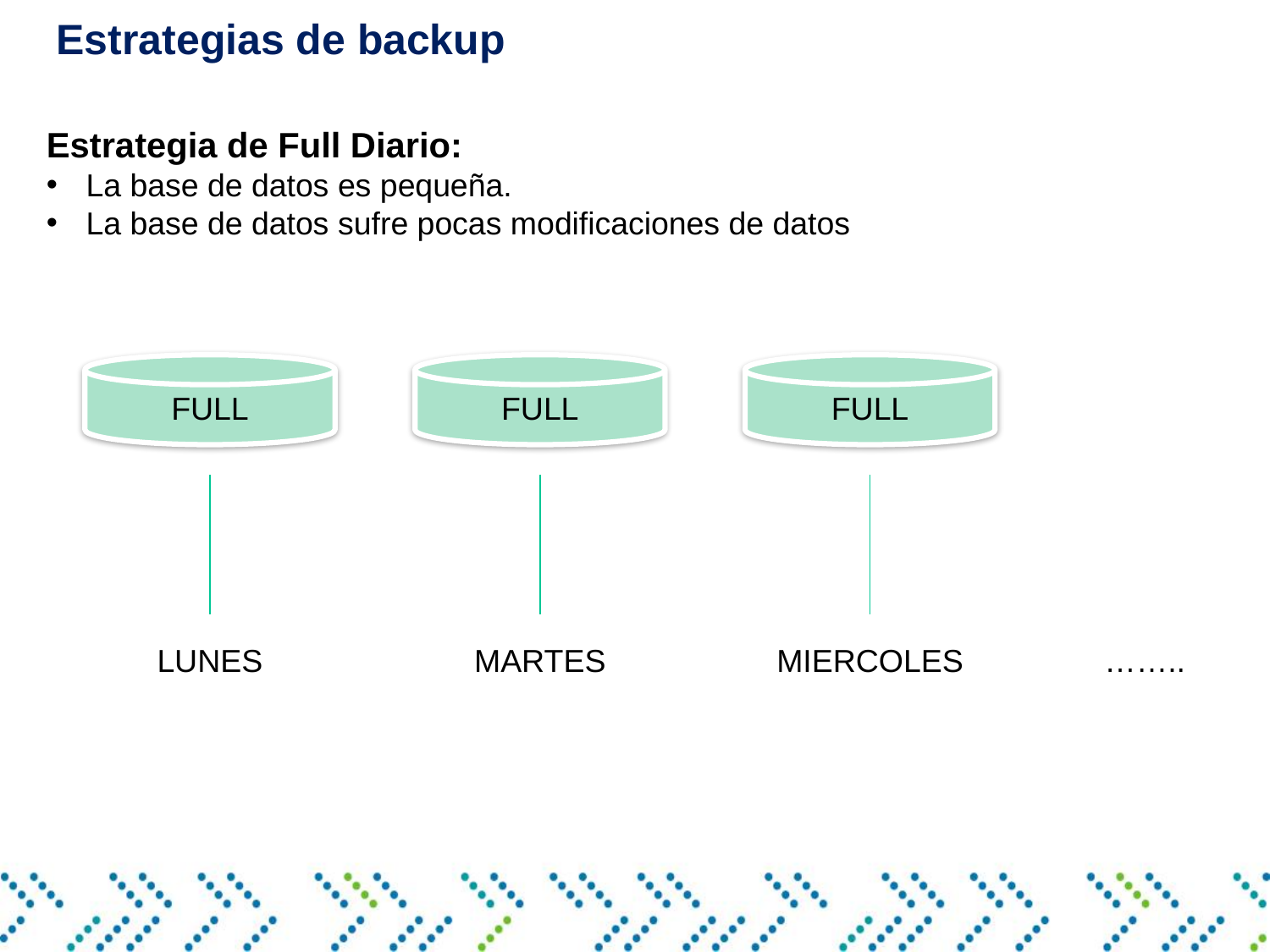

Estrategias de backup
#
Estrategia de Full Diario:
La base de datos es pequeña.
La base de datos sufre pocas modificaciones de datos

FULL
FULL
FULL
LUNES
MARTES
MIERCOLES
……..